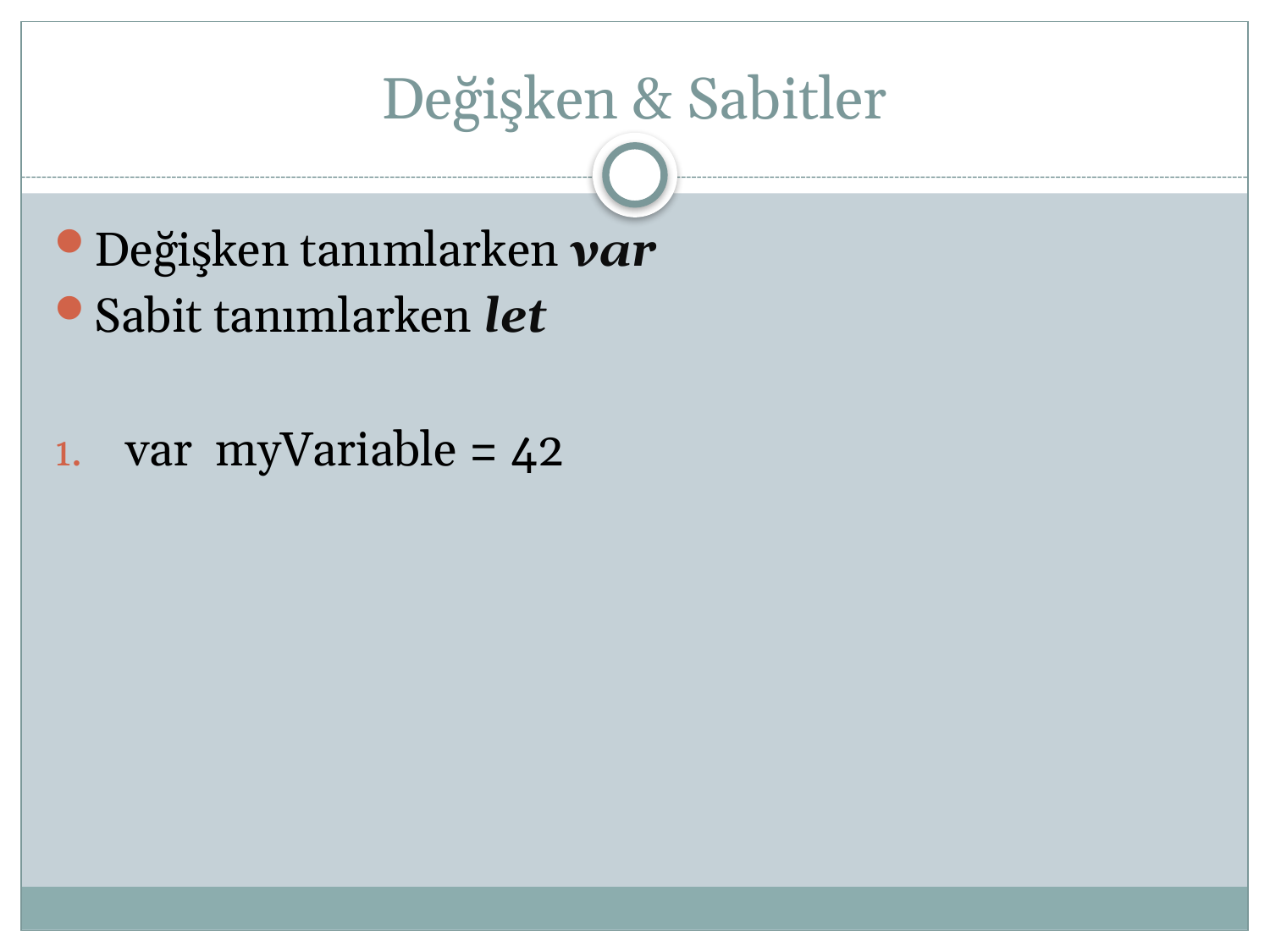

# Değişken & Sabitler
Değişken tanımlarken var
Sabit tanımlarken let

var  myVariable = 42